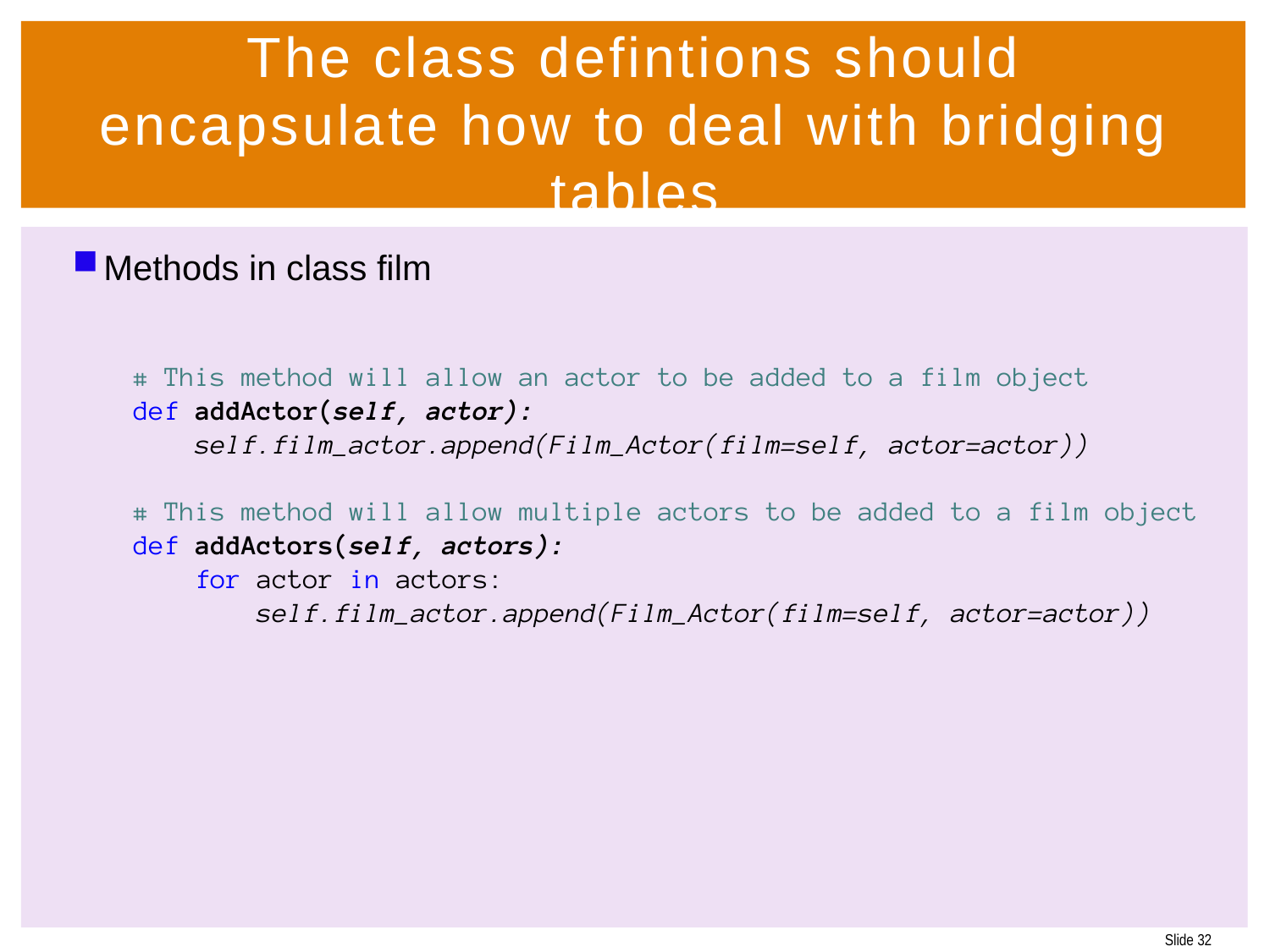

# The class defintions should encapsulate how to deal with bridging tables
Methods in class film

    # This method will allow an actor to be added to a film object
    def addActor(self, actor):
        self.film_actor.append(Film_Actor(film=self, actor=actor))

    # This method will allow multiple actors to be added to a film object
    def addActors(self, actors):
        for actor in actors:
            self.film_actor.append(Film_Actor(film=self, actor=actor))